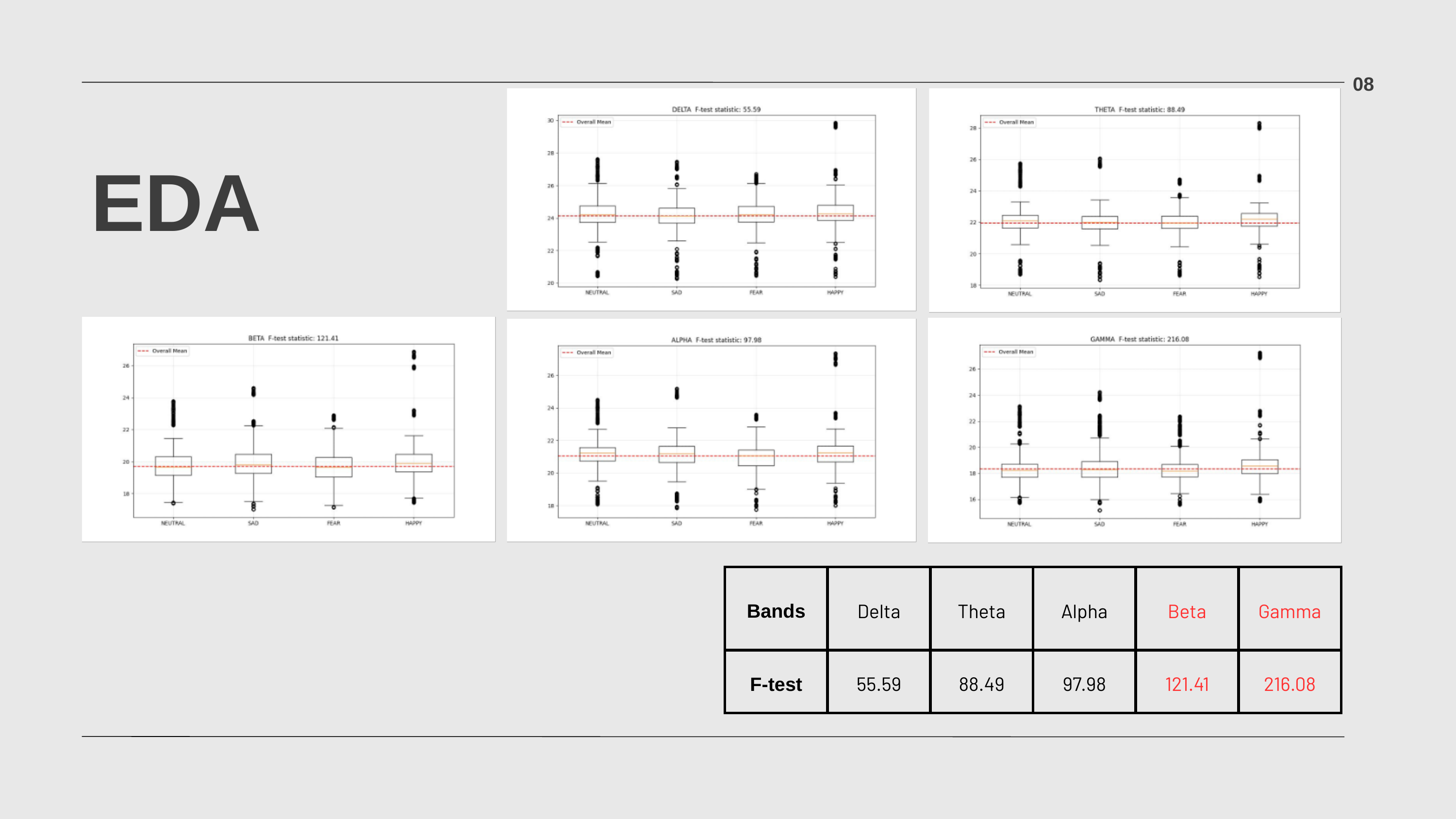

08

EDA

| Bands | Delta | Theta | Alpha | Beta | Gamma |
| --- | --- | --- | --- | --- | --- |
| F-test | 55.59 | 88.49 | 97.98 | 121.41 | 216.08 |